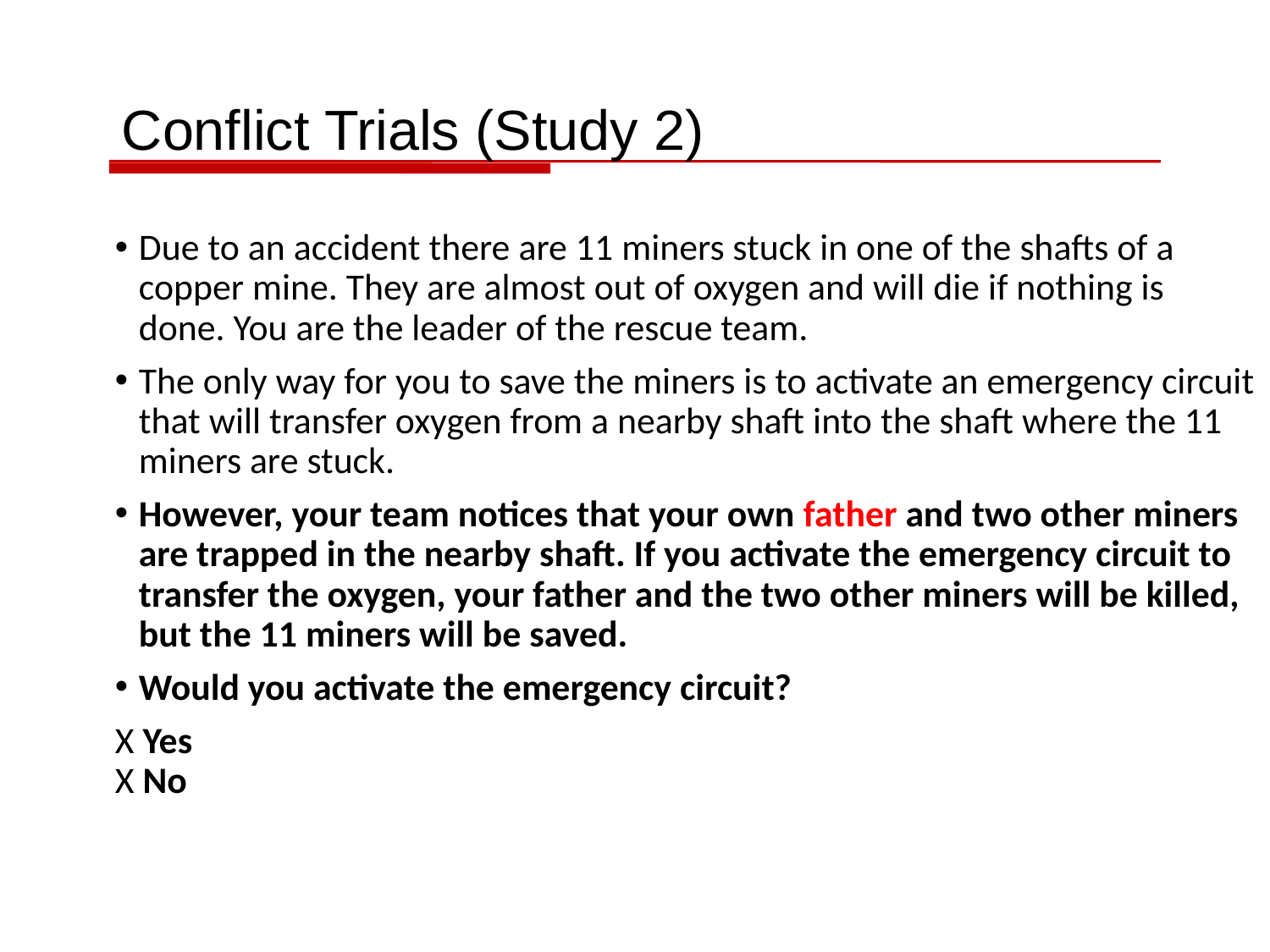

Conflict Trials (Study 2)
Due to an accident there are 11 miners stuck in one of the shafts of a copper mine. They are almost out of oxygen and will die if nothing is done. You are the leader of the rescue team.
The only way for you to save the miners is to activate an emergency circuit that will transfer oxygen from a nearby shaft into the shaft where the 11 miners are stuck.
However, your team notices that your own father and two other miners are trapped in the nearby shaft. If you activate the emergency circuit to transfer the oxygen, your father and the two other miners will be killed, but the 11 miners will be saved.
Would you activate the emergency circuit?
X Yes
X No